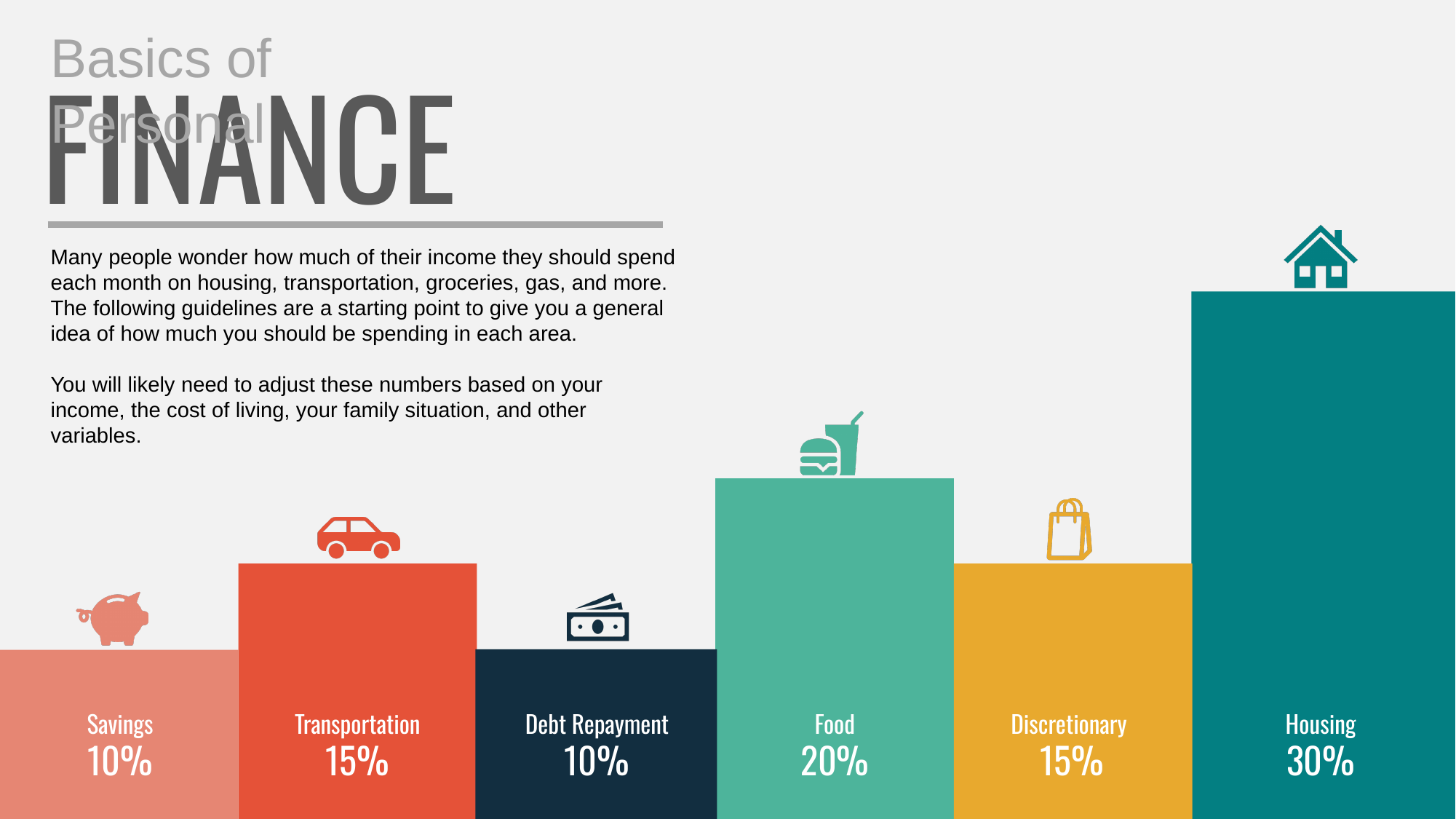

Basics of Personal
FINANCE
Many people wonder how much of their income they should spend each month on housing, transportation, groceries, gas, and more. The following guidelines are a starting point to give you a general idea of how much you should be spending in each area.

You will likely need to adjust these numbers based on your income, the cost of living, your family situation, and other variables.